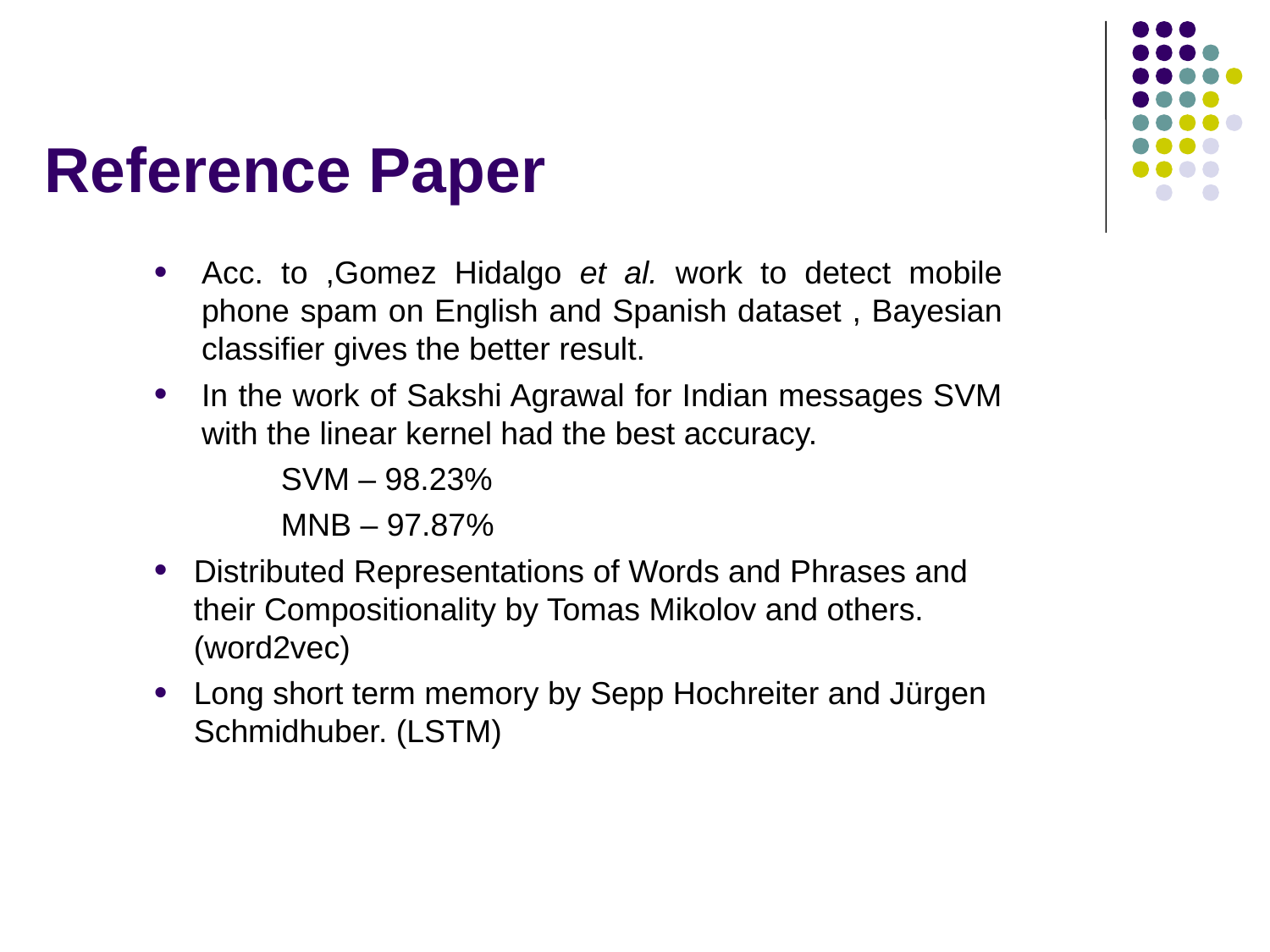

# Reference Paper
Acc. to ,Gomez Hidalgo et al. work to detect mobile phone spam on English and Spanish dataset , Bayesian classifier gives the better result.
In the work of Sakshi Agrawal for Indian messages SVM with the linear kernel had the best accuracy.
	SVM – 98.23%
	MNB – 97.87%
Distributed Representations of Words and Phrases and their Compositionality by Tomas Mikolov and others. (word2vec)
Long short term memory by Sepp Hochreiter and Jürgen Schmidhuber. (LSTM)